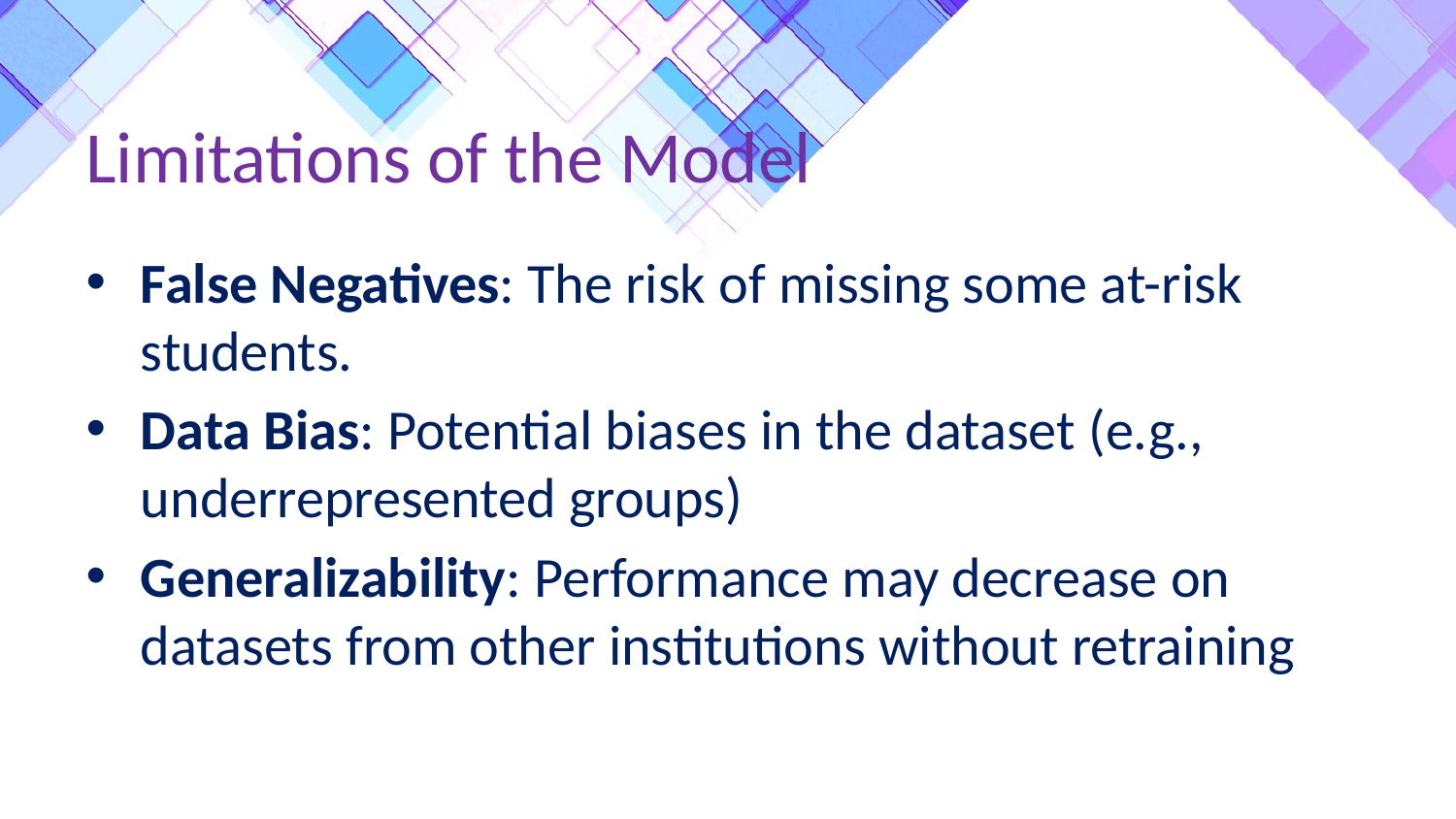

# Limitations of the Model
False Negatives: The risk of missing some at-risk students.
Data Bias: Potential biases in the dataset (e.g., underrepresented groups)
Generalizability: Performance may decrease on datasets from other institutions without retraining